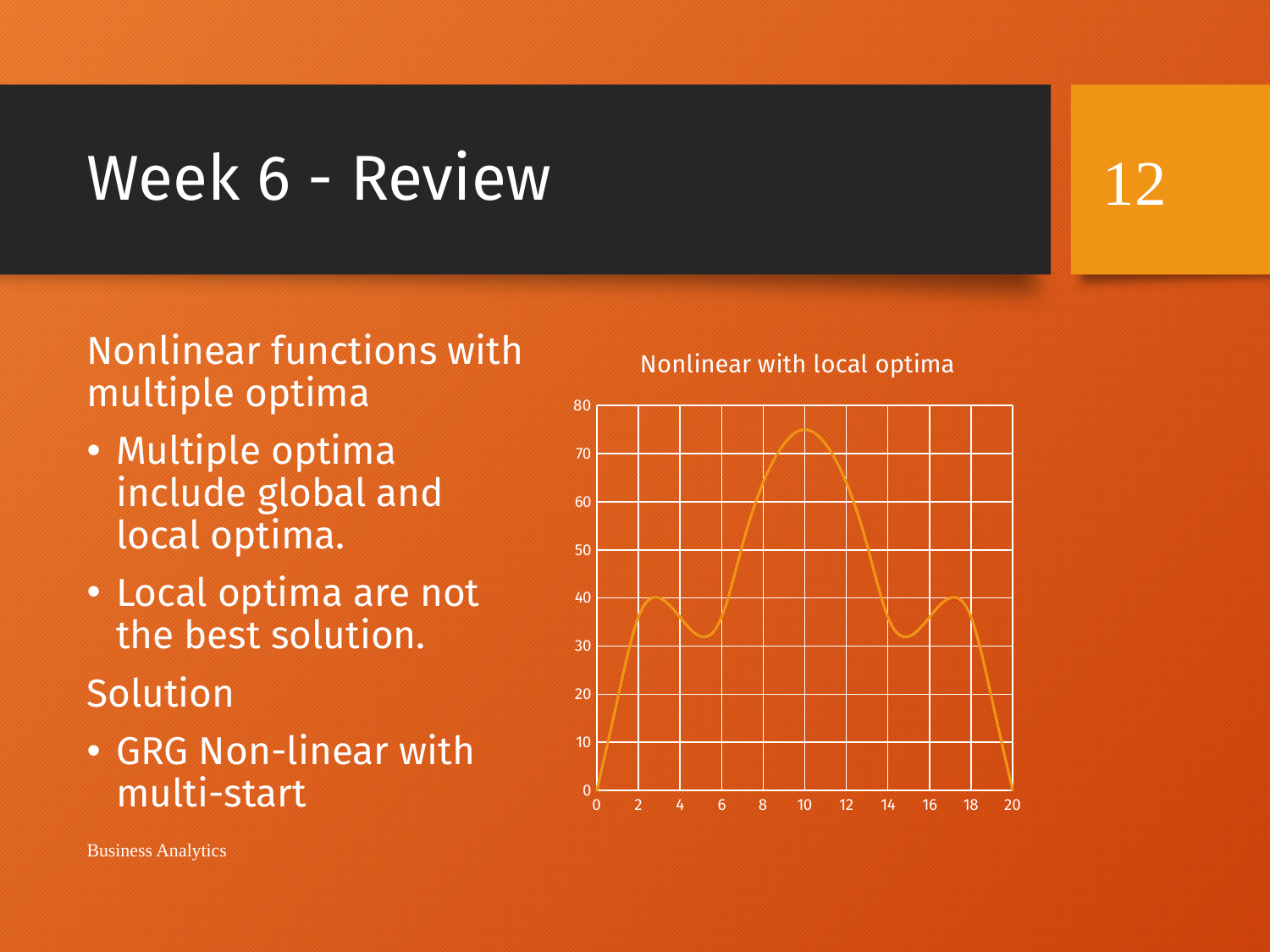

# Week 6 - Review
12

### Chart: Nonlinear with local optima

| Category |  |
|---|---|
Nonlinear functions with multiple optima
Multiple optima include global and local optima.
Local optima are not the best solution.
Solution
GRG Non-linear with multi-start

Business Analytics